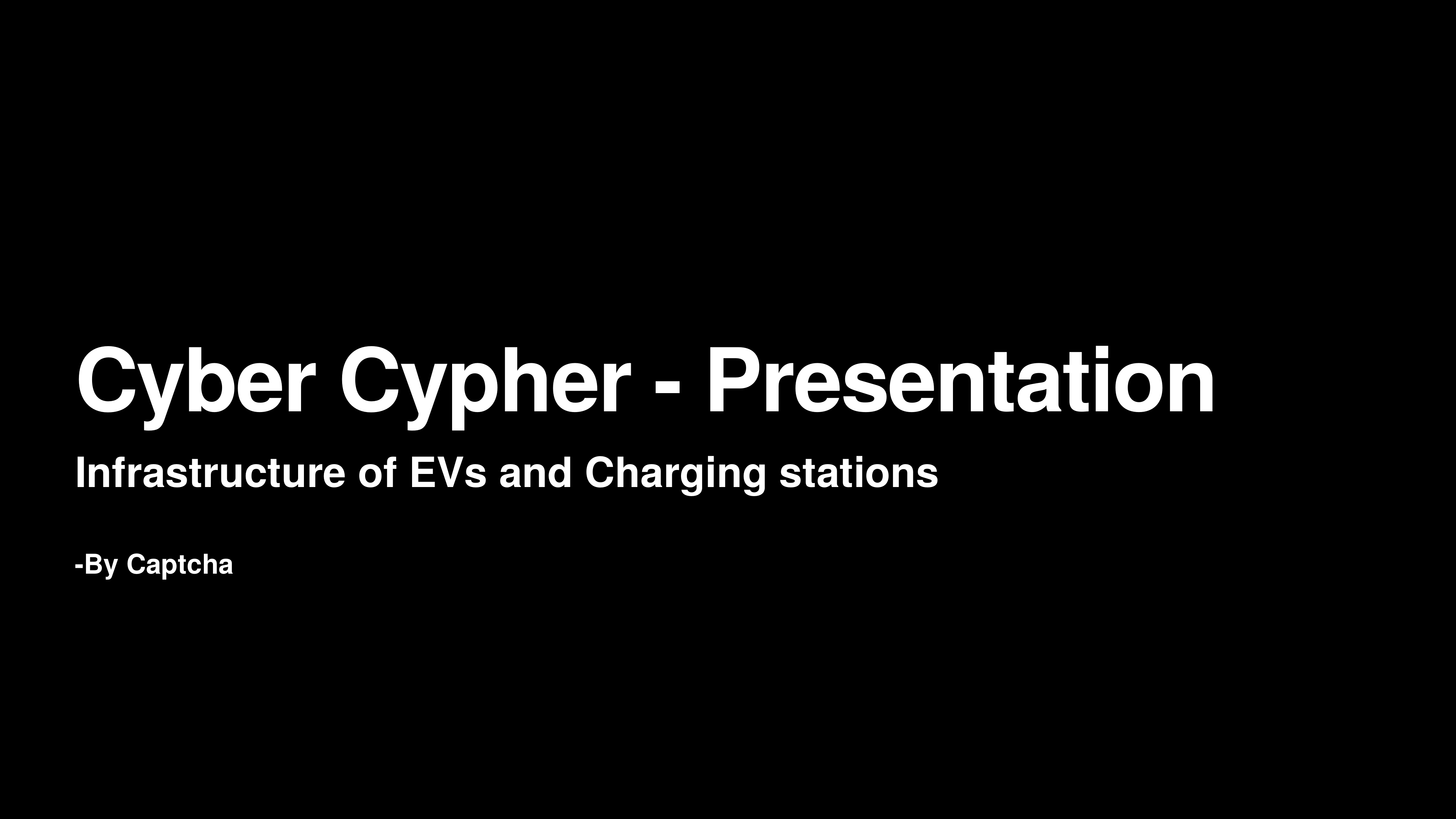

# Cyber Cypher - Presentation
Infrastructure of EVs and Charging stations
-By Captcha